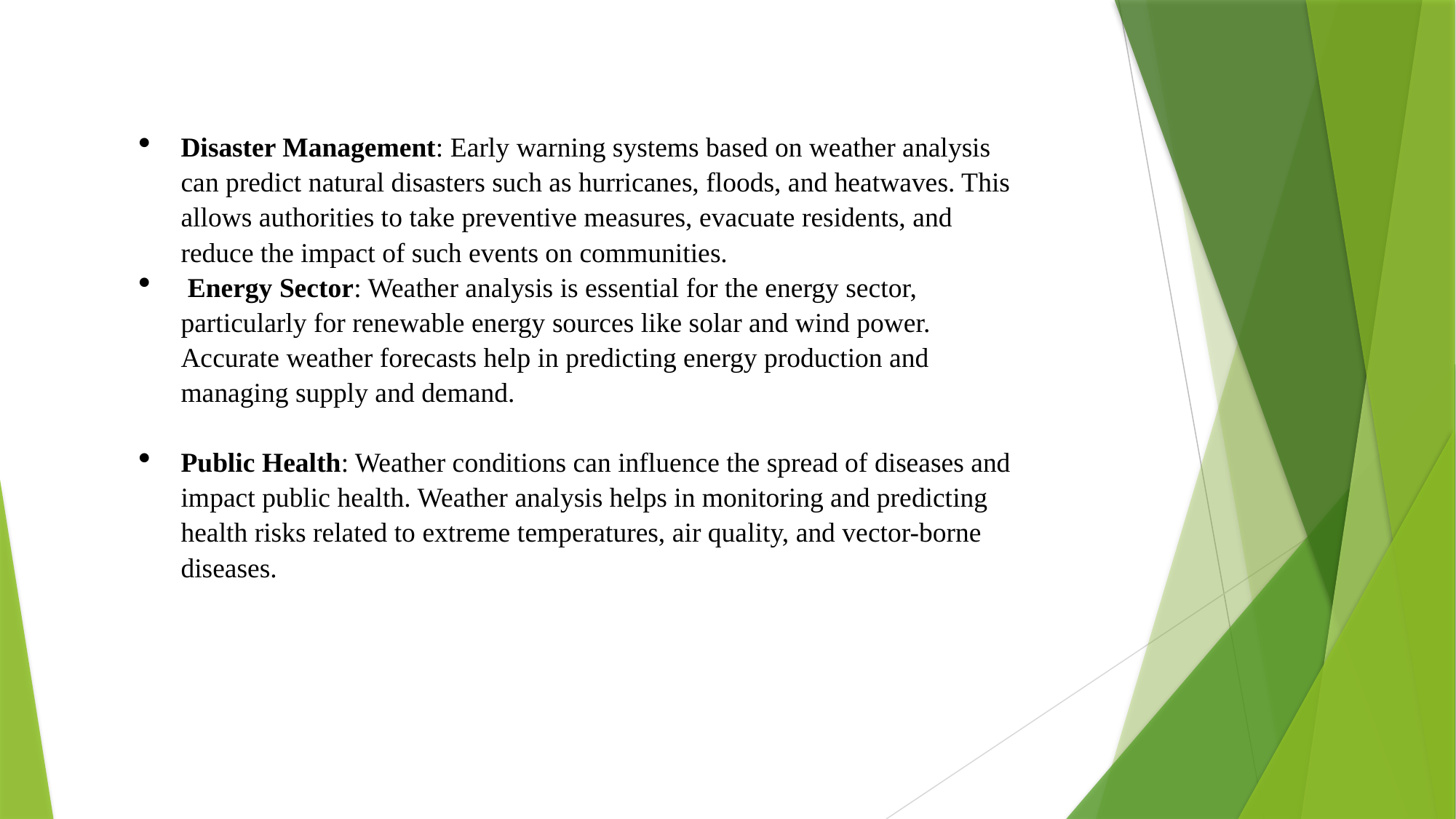

Disaster Management: Early warning systems based on weather analysis can predict natural disasters such as hurricanes, floods, and heatwaves. This allows authorities to take preventive measures, evacuate residents, and reduce the impact of such events on communities.
 Energy Sector: Weather analysis is essential for the energy sector, particularly for renewable energy sources like solar and wind power. Accurate weather forecasts help in predicting energy production and managing supply and demand.

Public Health: Weather conditions can influence the spread of diseases and impact public health. Weather analysis helps in monitoring and predicting health risks related to extreme temperatures, air quality, and vector-borne diseases.